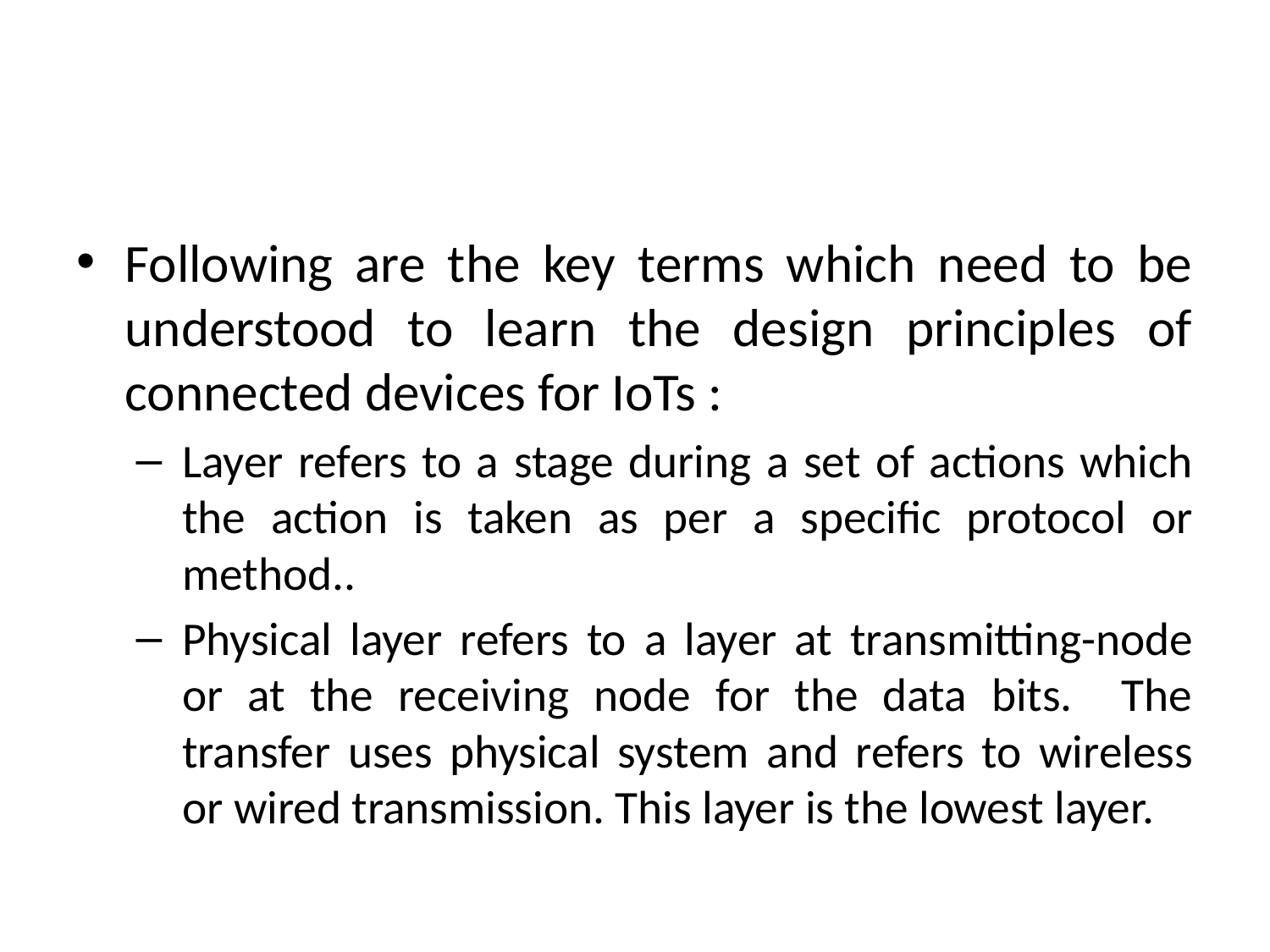

#
Following are the key terms which need to be understood to learn the design principles of connected devices for IoTs :
Layer refers to a stage during a set of actions which the action is taken as per a specific protocol or method..
Physical layer refers to a layer at transmitting-node or at the receiving node for the data bits.  The transfer uses physical system and refers to wireless or wired transmission. This layer is the lowest layer.